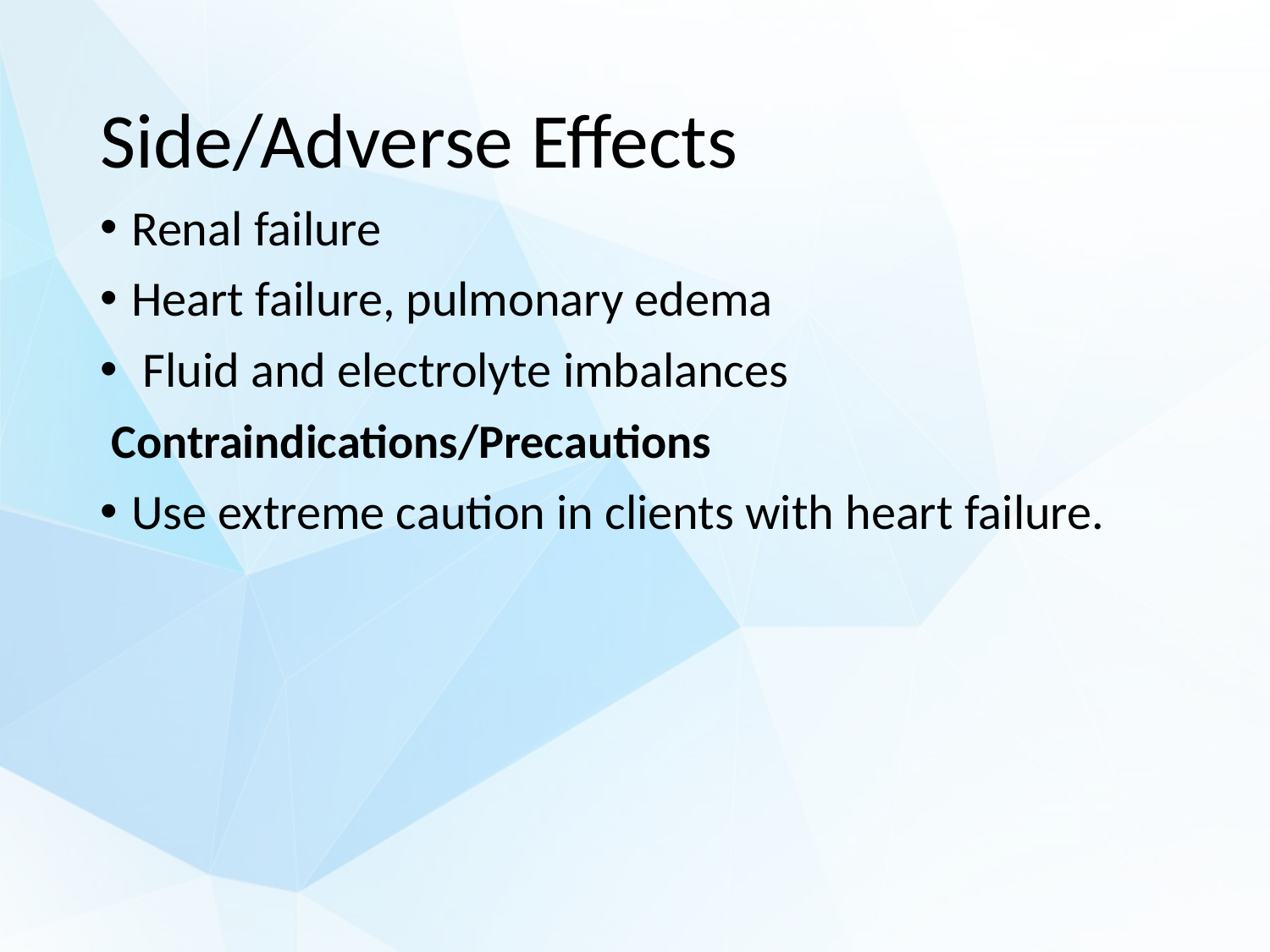

# Side/Adverse Effects
Renal failure
Heart failure, pulmonary edema
 Fluid and electrolyte imbalances
 Contraindications/Precautions
Use extreme caution in clients with heart failure.